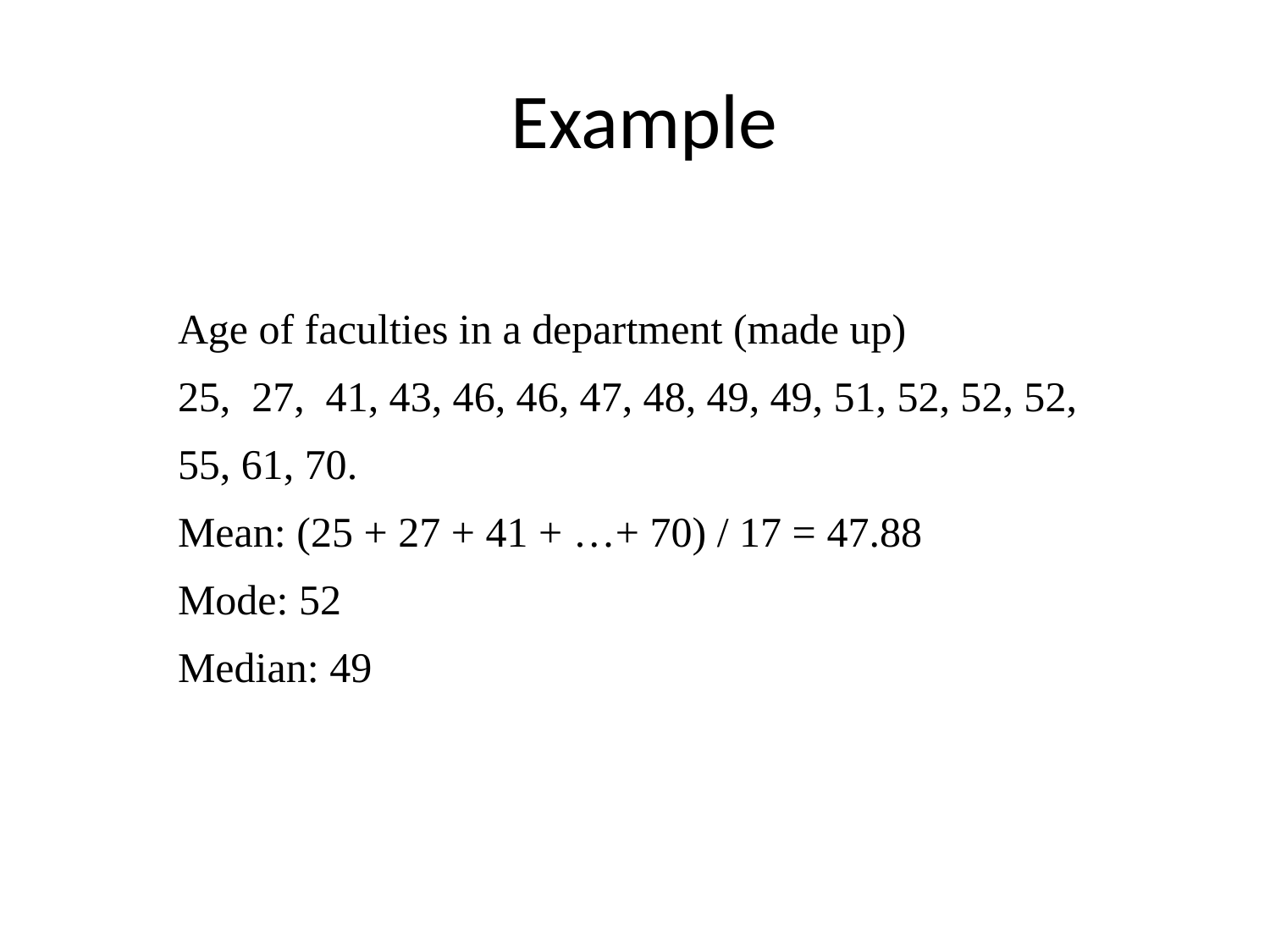

# Example
Age of faculties in a department (made up)
25,  27,  41, 43, 46, 46, 47, 48, 49, 49, 51, 52, 52, 52,
55, 61, 70.
Mean: (25 + 27 + 41 + …+ 70) / 17 = 47.88
Mode: 52
Median: 49